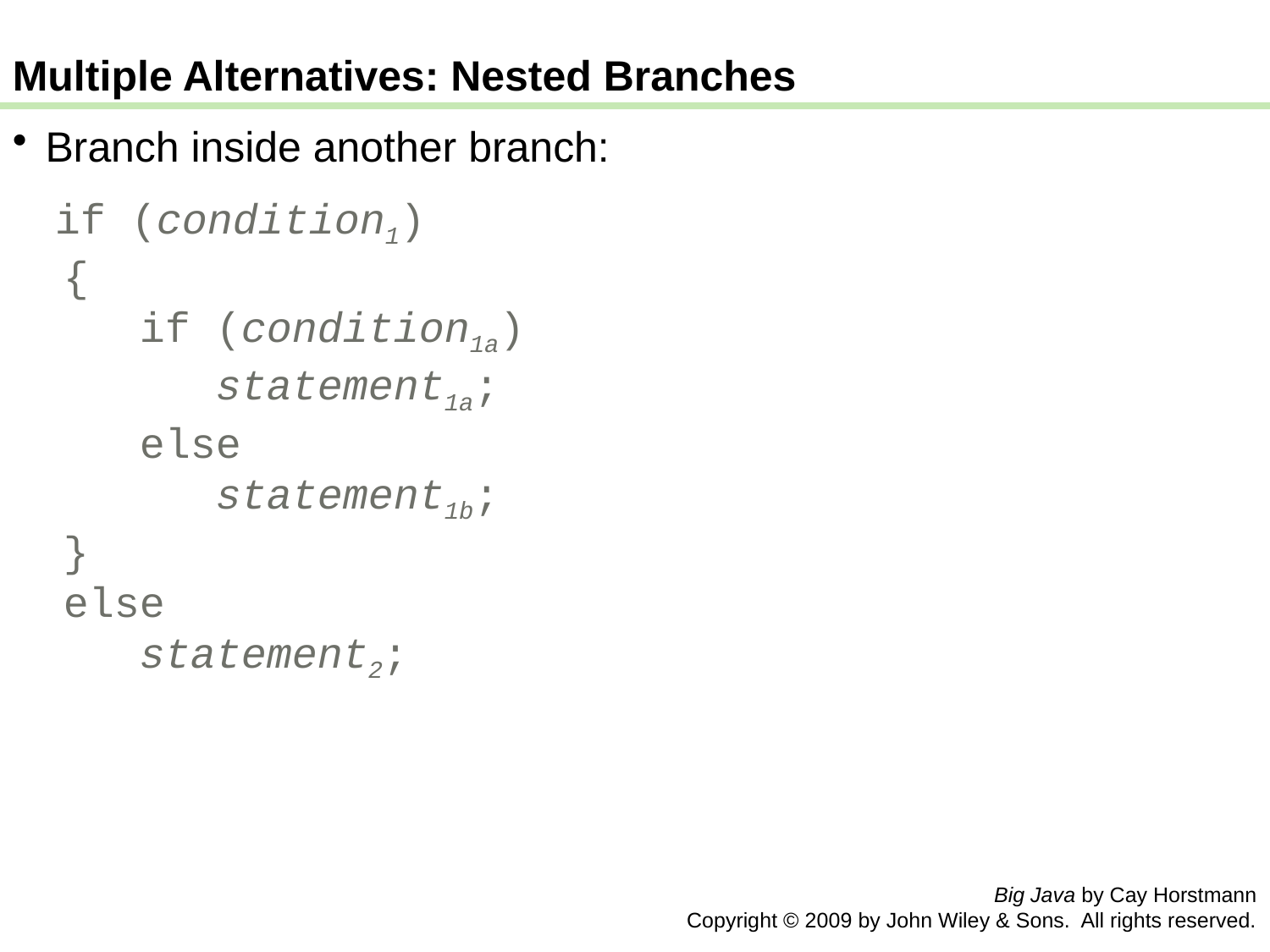

Multiple Alternatives: Nested Branches
Branch inside another branch:
  if (condition1)
  {
     if (condition1a)
        statement1a;
     else
        statement1b;
  }
  else
     statement2;
Big Java by Cay Horstmann
 Copyright © 2009 by John Wiley & Sons.  All rights reserved.